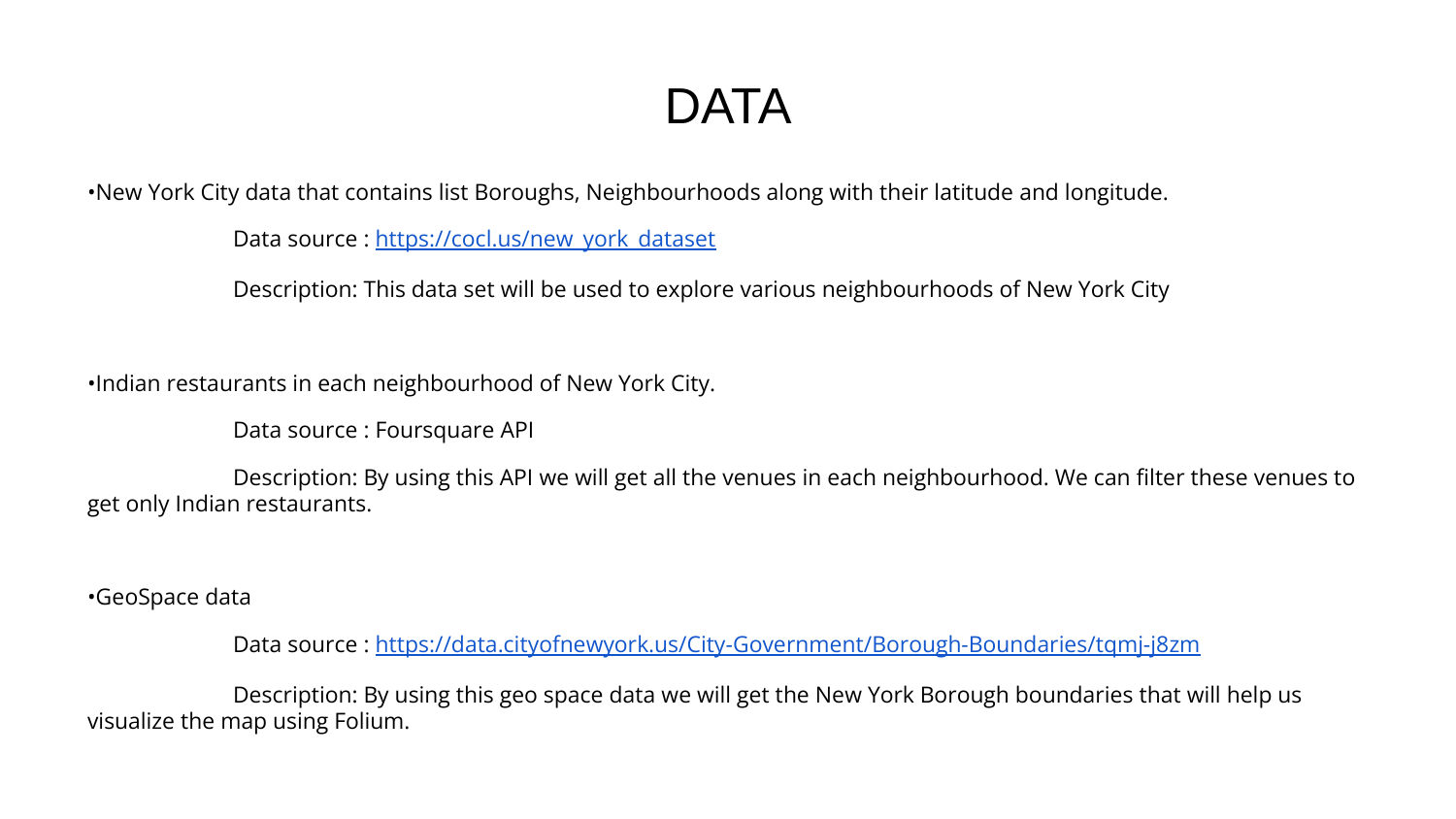

# DATA
•New York City data that contains list Boroughs, Neighbourhoods along with their latitude and longitude.
	Data source : https://cocl.us/new_york_dataset
	Description: This data set will be used to explore various neighbourhoods of New York City

•Indian restaurants in each neighbourhood of New York City.
	Data source : Foursquare API
	Description: By using this API we will get all the venues in each neighbourhood. We can filter these venues to get only Indian restaurants.

•GeoSpace data
	Data source : https://data.cityofnewyork.us/City-Government/Borough-Boundaries/tqmj-j8zm
	Description: By using this geo space data we will get the New York Borough boundaries that will help us visualize the map using Folium.